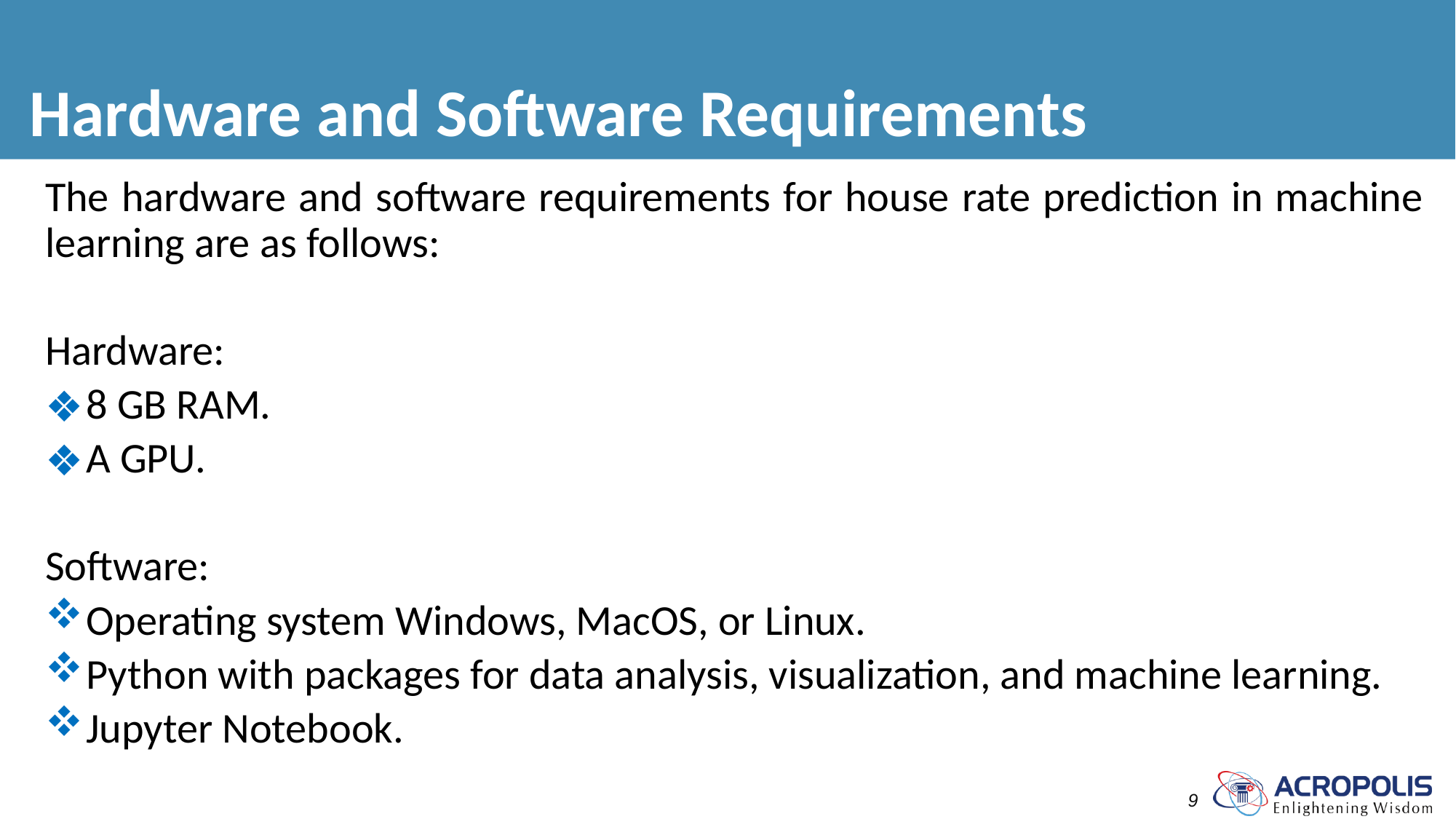

# Hardware and Software Requirements
The hardware and software requirements for house rate prediction in machine learning are as follows:

Hardware:
8 GB RAM.
A GPU.

Software:
Operating system Windows, MacOS, or Linux.
Python with packages for data analysis, visualization, and machine learning.
Jupyter Notebook.
9